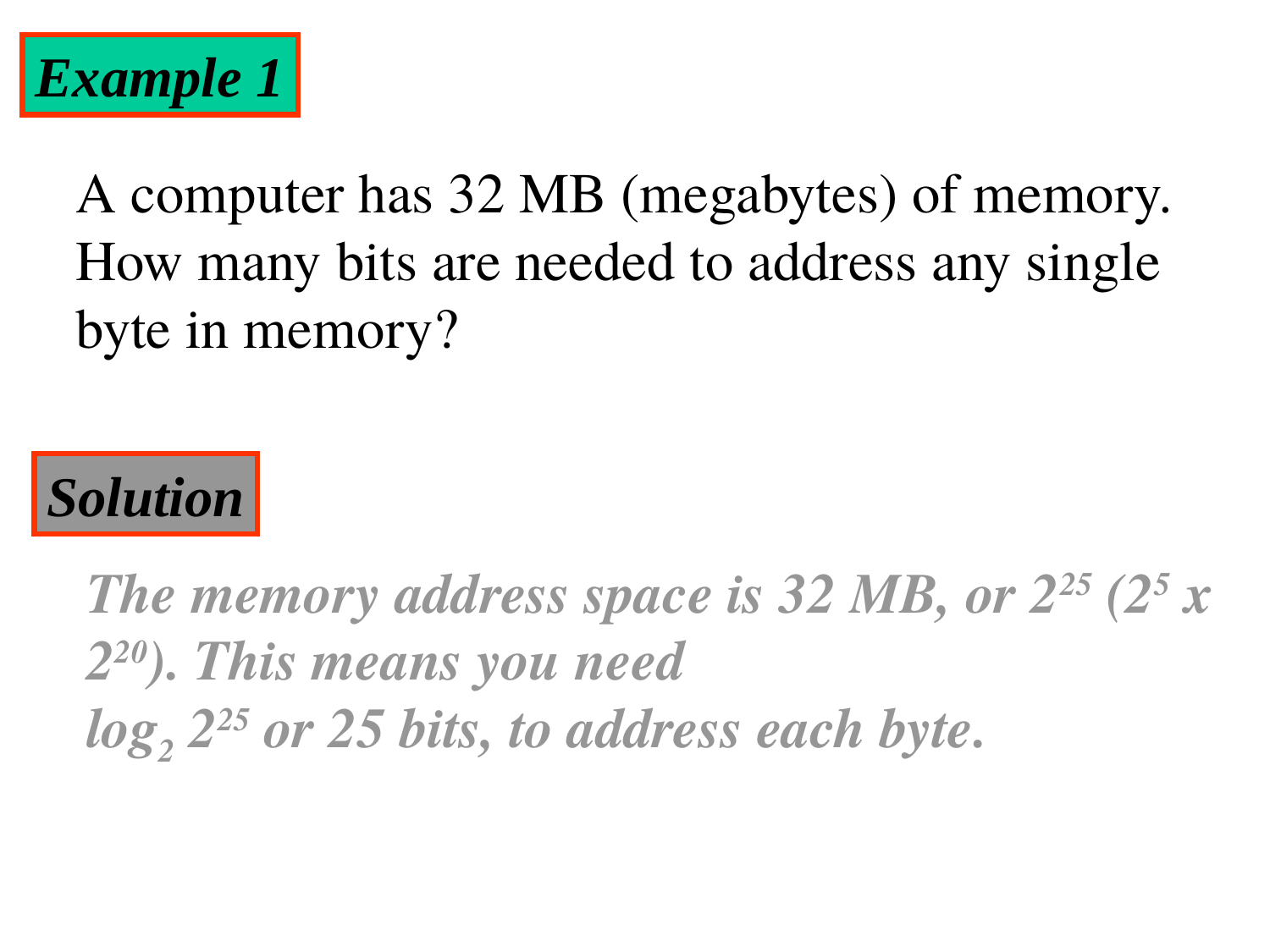

Example 1
A computer has 32 MB (megabytes) of memory. How many bits are needed to address any single byte in memory?
Solution
The memory address space is 32 MB, or 225 (25 x 220). This means you need
log2 225 or 25 bits, to address each byte.